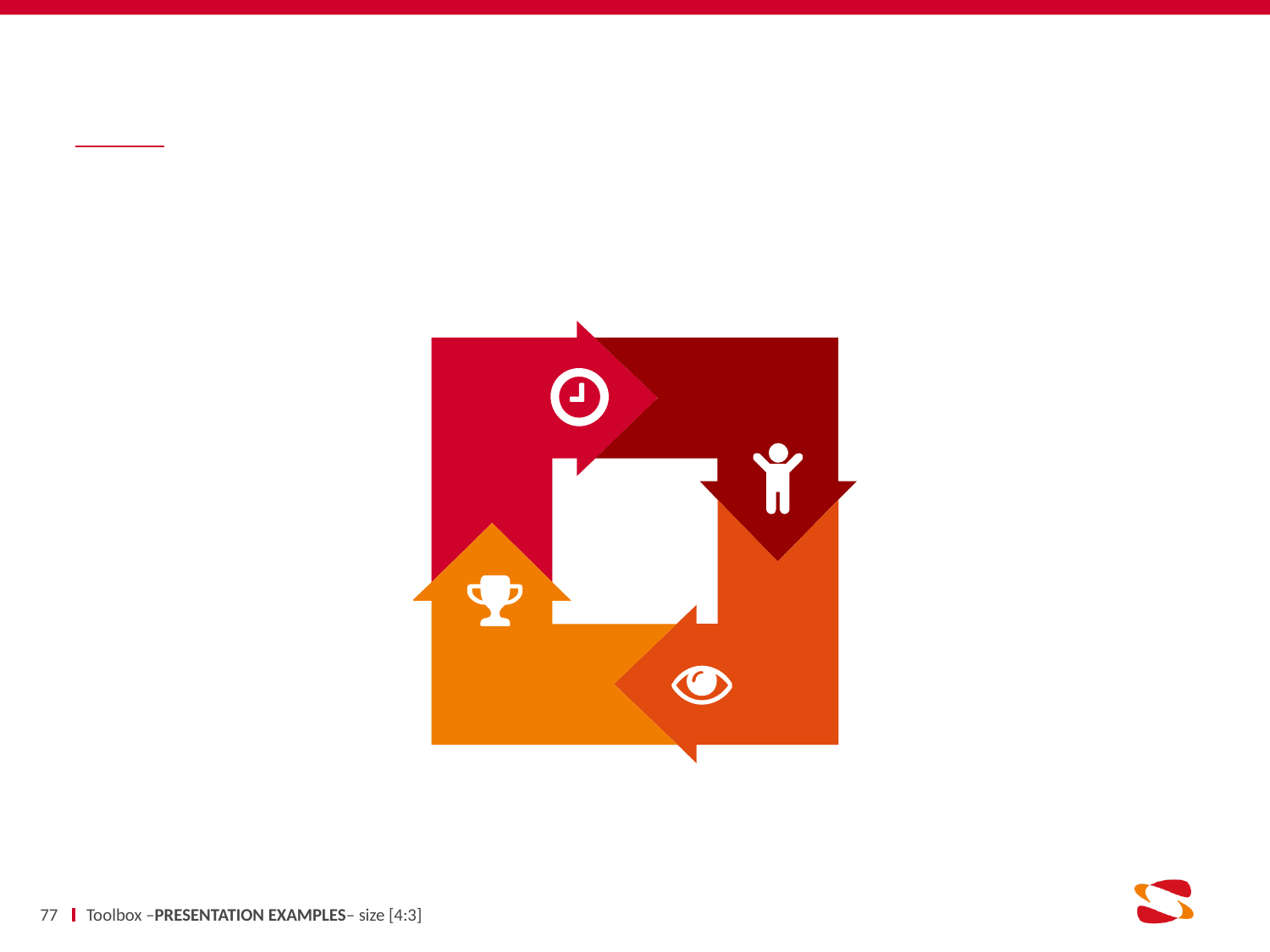

#

77
Toolbox –PRESENTATION EXAMPLES– size [4:3]